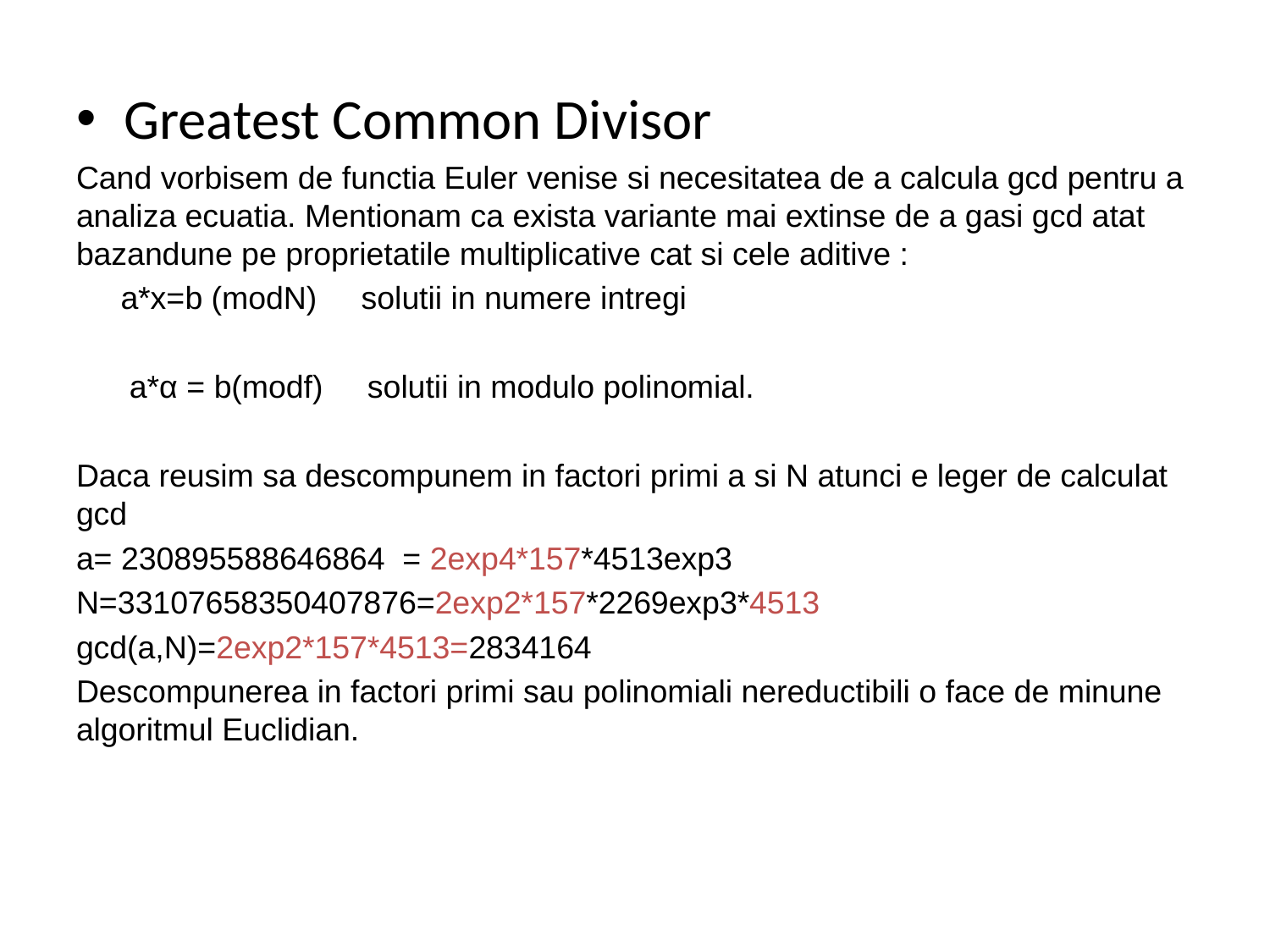

Greatest Common Divisor
Cand vorbisem de functia Euler venise si necesitatea de a calcula gcd pentru a analiza ecuatia. Mentionam ca exista variante mai extinse de a gasi gcd atat bazandune pe proprietatile multiplicative cat si cele aditive :
     a*x=b (modN)     solutii in numere intregi

      a*α = b(modf)     solutii in modulo polinomial.

Daca reusim sa descompunem in factori primi a si N atunci e leger de calculat gcd
a= 230895588646864  = 2exp4*157*4513exp3
N=33107658350407876=2exp2*157*2269exp3*4513
gcd(a,N)=2exp2*157*4513=2834164
Descompunerea in factori primi sau polinomiali nereductibili o face de minune algoritmul Euclidian.